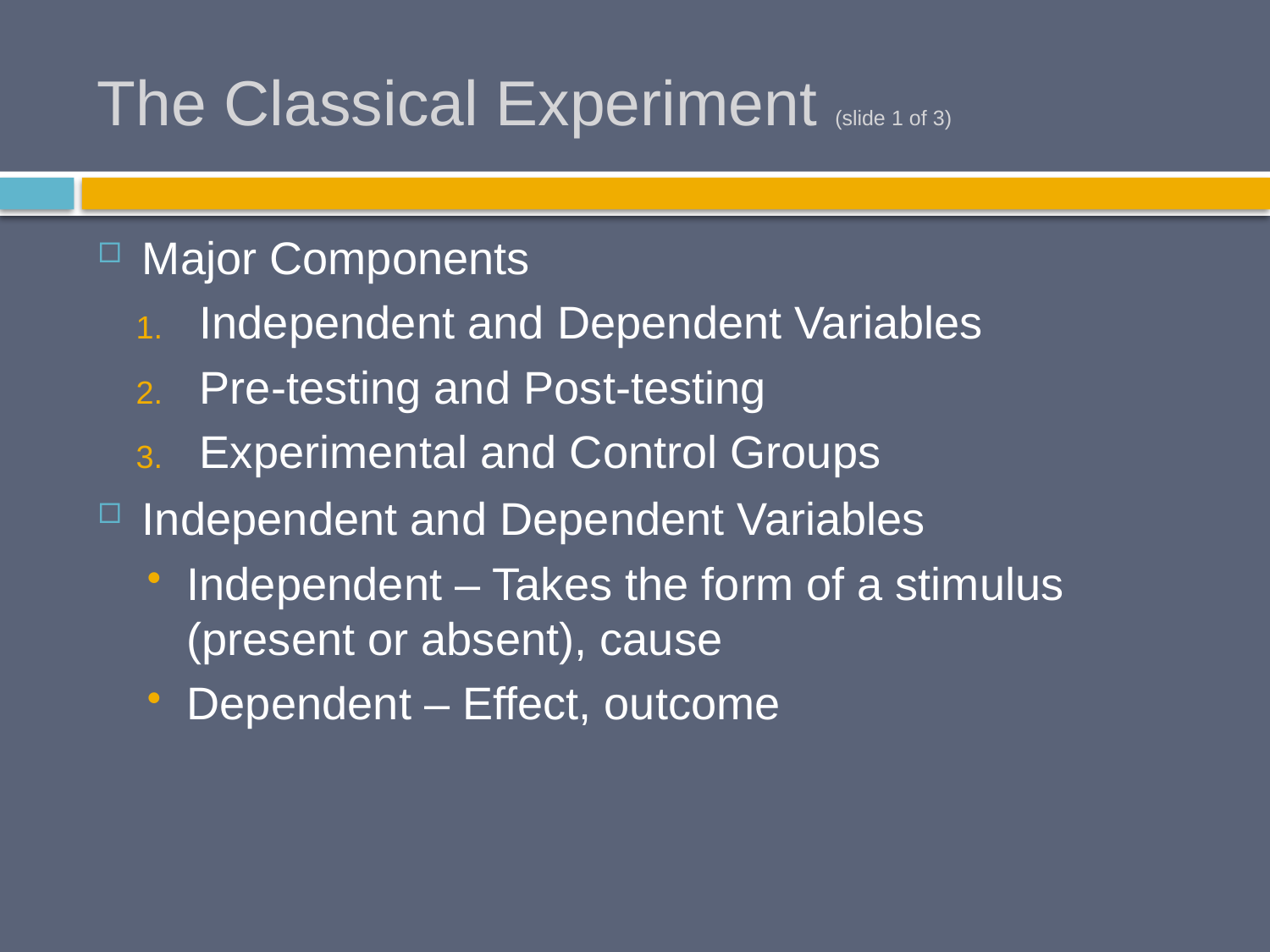

# The Classical Experiment (slide 1 of 3)
Major Components
Independent and Dependent Variables
Pre-testing and Post-testing
Experimental and Control Groups
Independent and Dependent Variables
Independent – Takes the form of a stimulus (present or absent), cause
Dependent – Effect, outcome